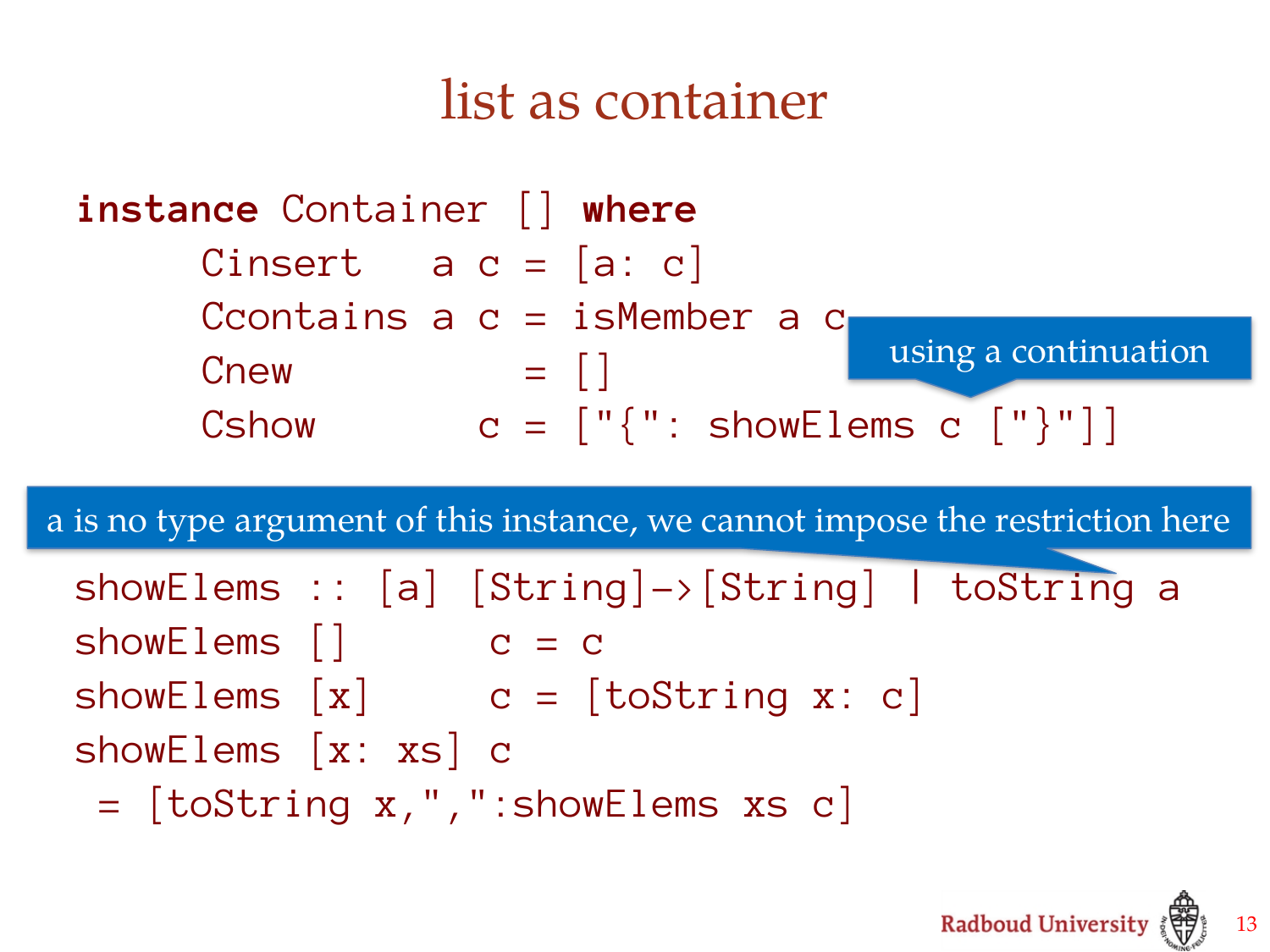

# list as container
instance Container [] where
	Cinsert   a c = [a: c]
	Ccontains a c = isMember a c
	Cnew          = []
	Cshow       c = ["{": showElems c ["}"]]

showElems :: [a] [String]->[String] | toString a
showElems []      c = c
showElems [x]     c = [toString x: c]
showElems [x: xs] c
 = [toString x,",":showElems xs c]

using a continuation
a is no type argument of this instance, we cannot impose the restriction here
13